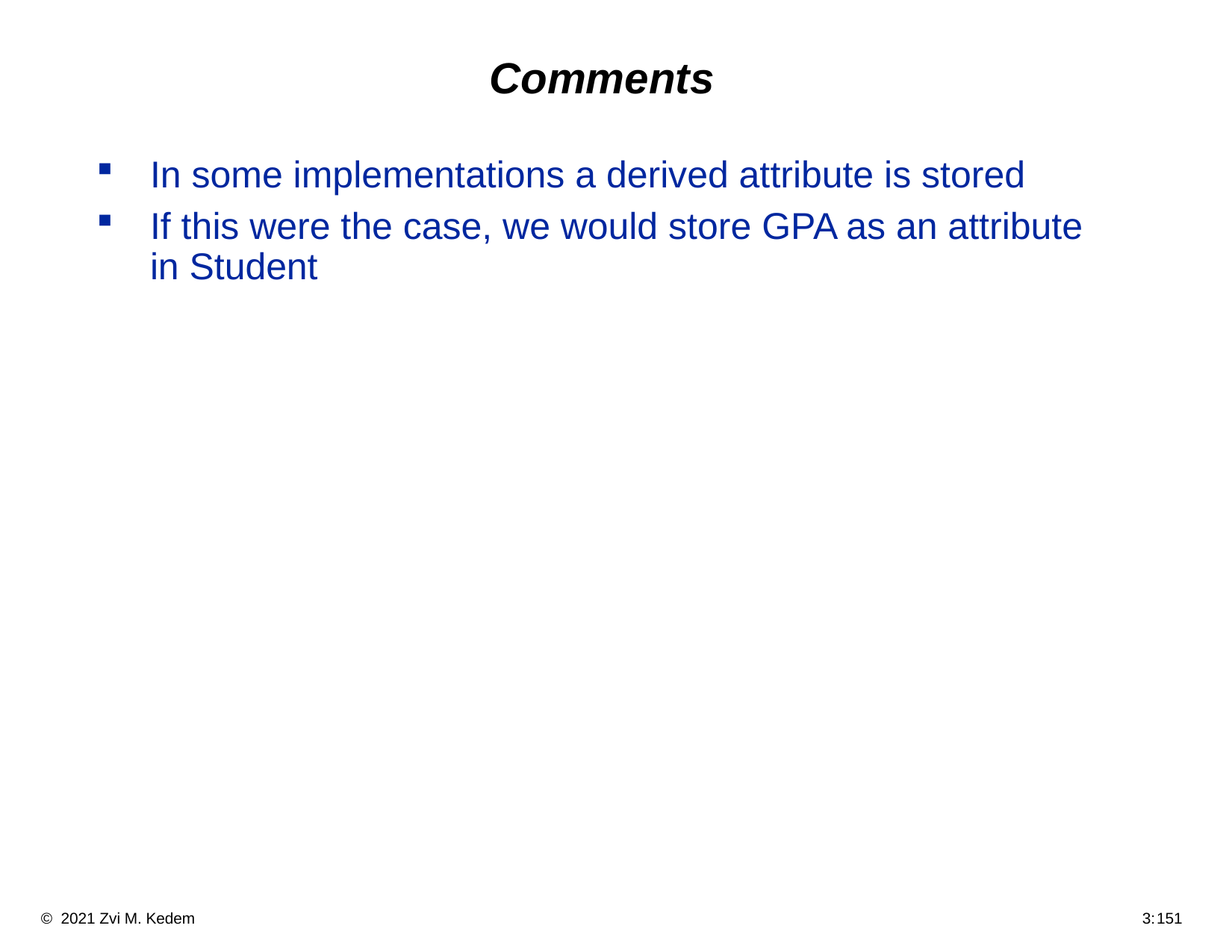

# Comments
In some implementations a derived attribute is stored
If this were the case, we would store GPA as an attribute in Student